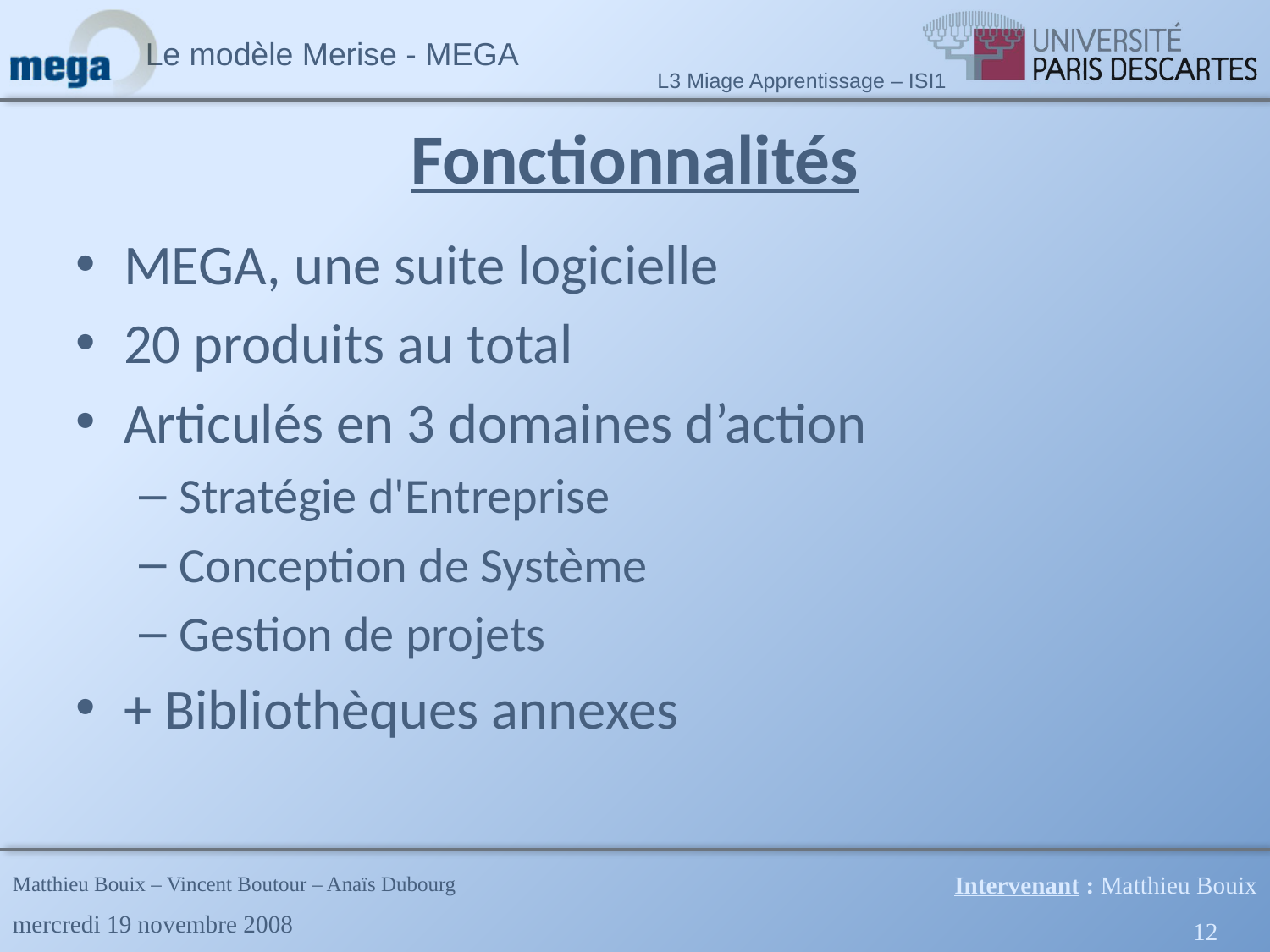

# Fonctionnalités
MEGA, une suite logicielle
20 produits au total
Articulés en 3 domaines d’action
Stratégie d'Entreprise
Conception de Système
Gestion de projets
+ Bibliothèques annexes
Intervenant : Matthieu Bouix